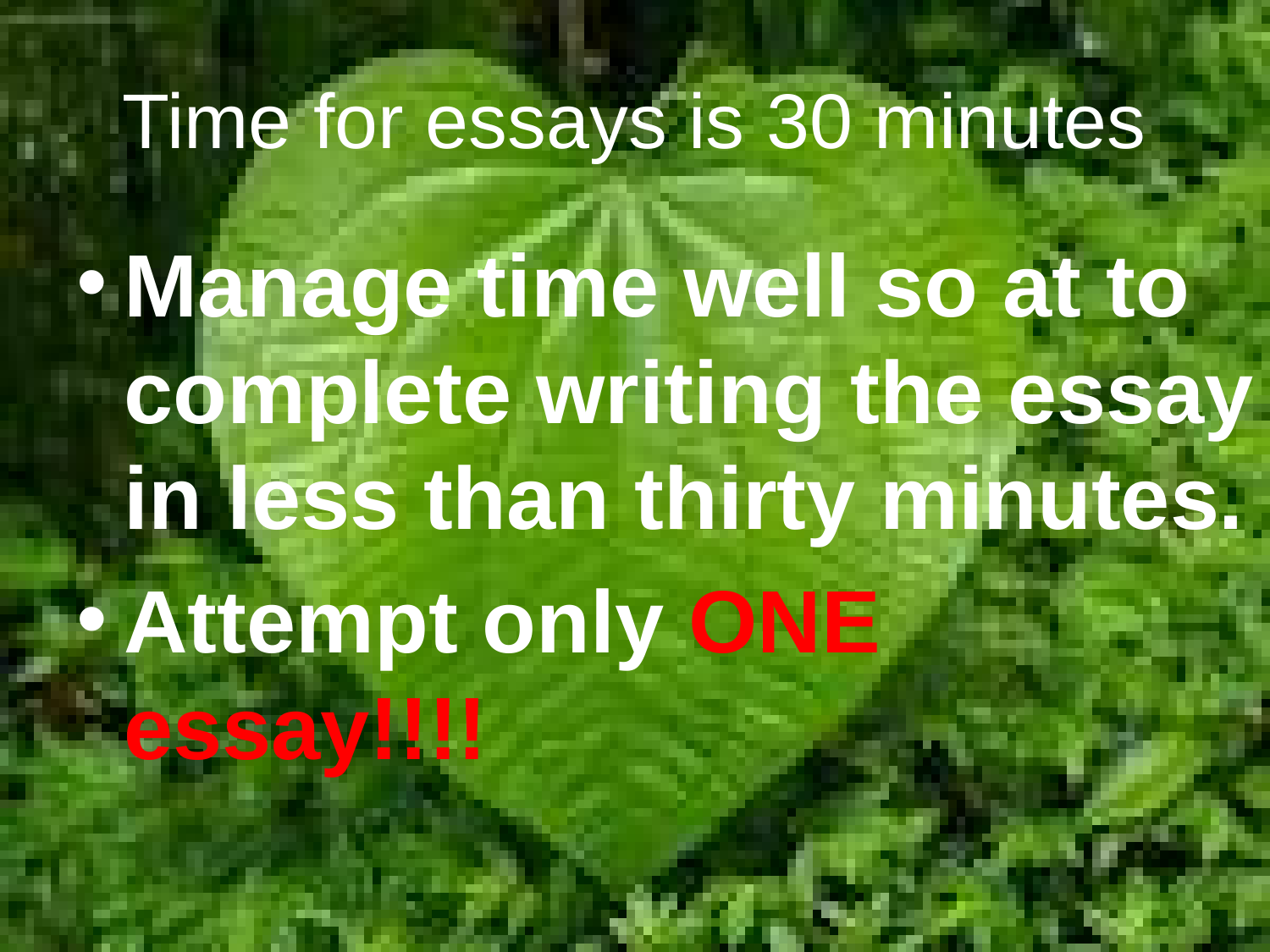

# Time for essays is 30 minutes
Manage time well so at to complete writing the essay in less than thirty minutes.
Attempt only ONE essay!!!!